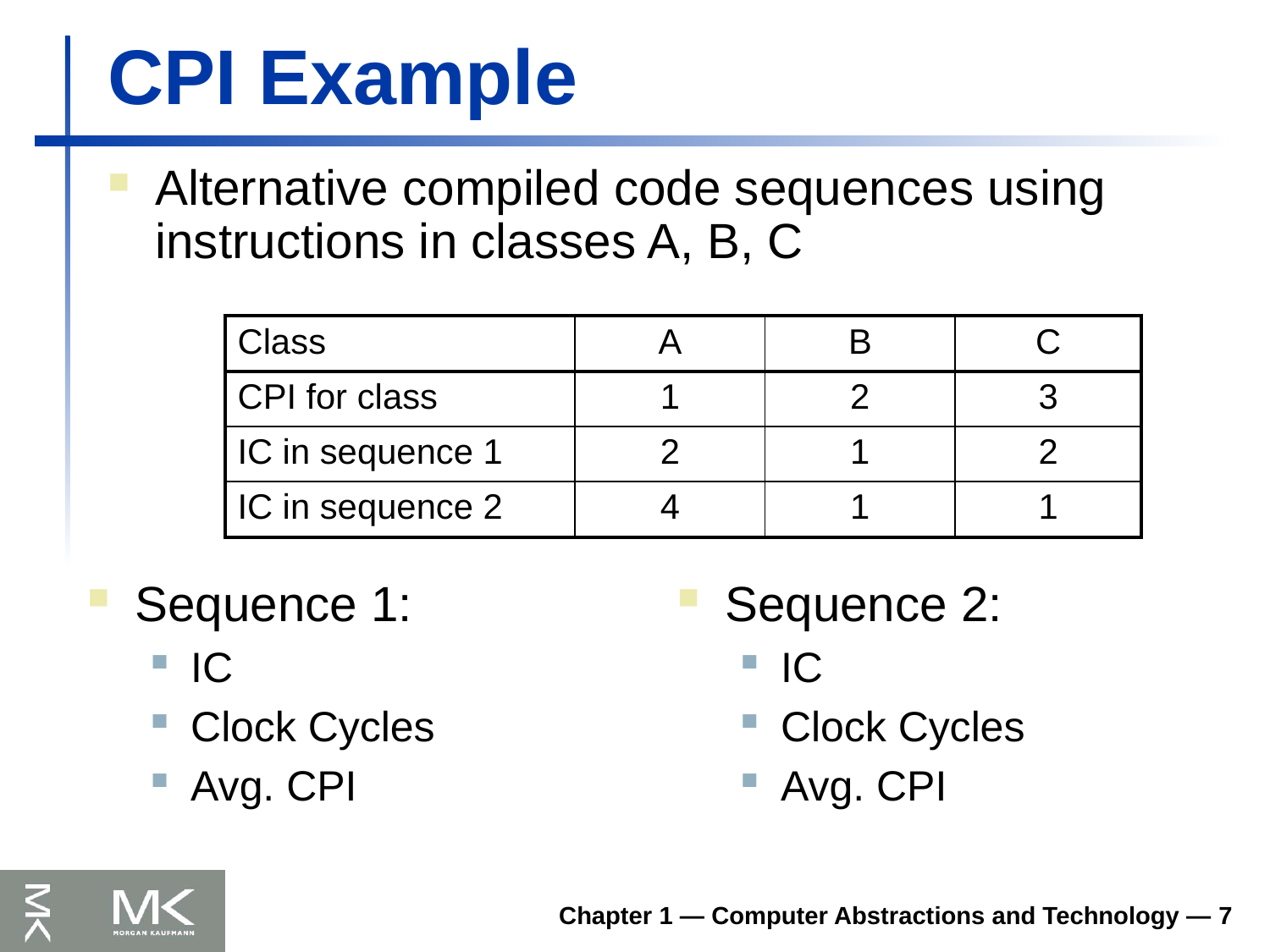

# CPI Example
Alternative compiled code sequences using instructions in classes A, B, C
| Class | A | B | C |
| --- | --- | --- | --- |
| CPI for class | 1 | 2 | 3 |
| IC in sequence 1 | 2 | 1 | 2 |
| IC in sequence 2 | 4 | 1 | 1 |
Sequence 1:
IC
Clock Cycles
Avg. CPI
Sequence 2:
IC
Clock Cycles
Avg. CPI
Chapter 1 — Computer Abstractions and Technology — 7